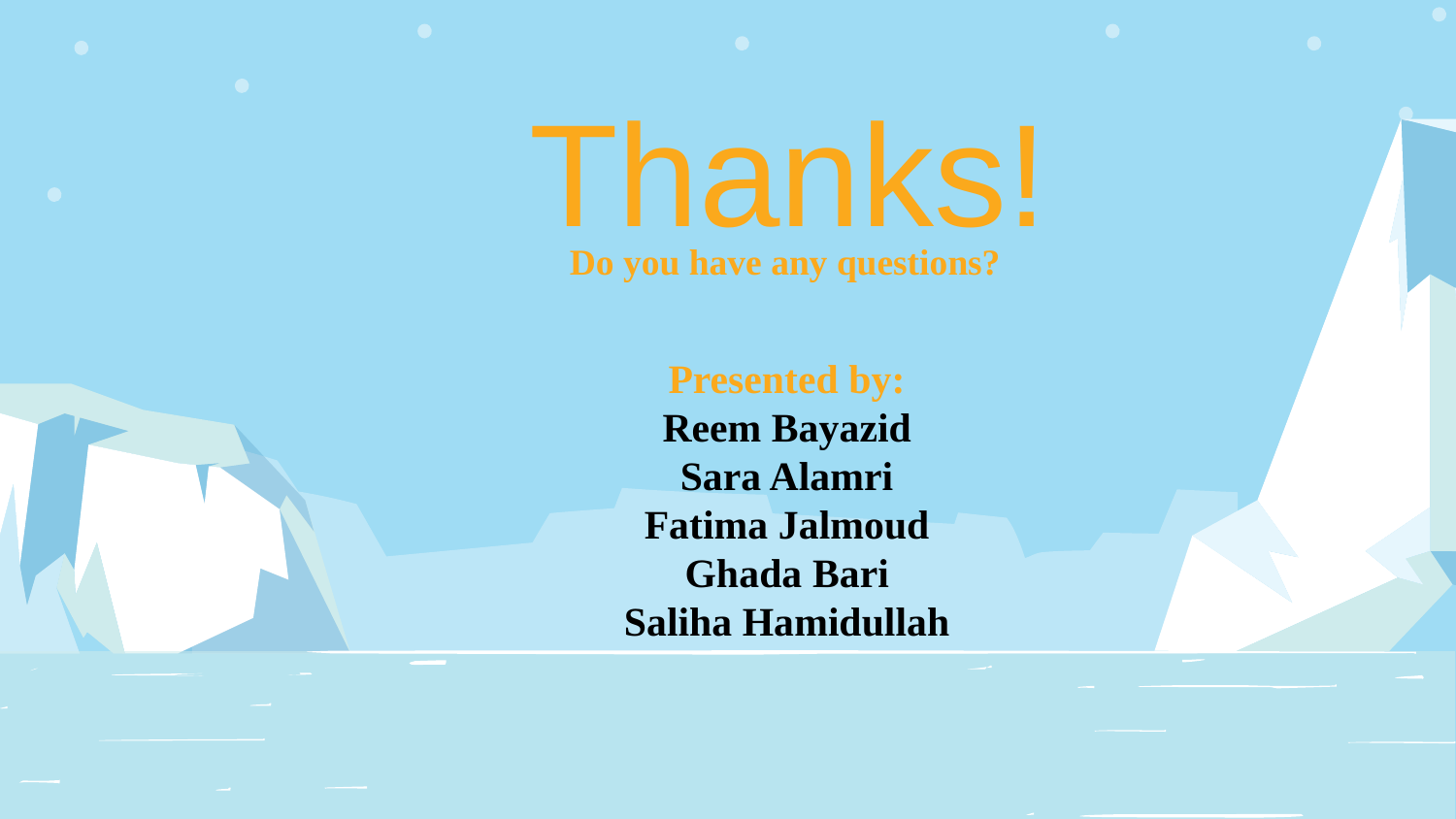

# Thanks!

Do you have any questions?
Presented by:
Reem Bayazid
Sara Alamri
Fatima Jalmoud
Ghada Bari
Saliha Hamidullah